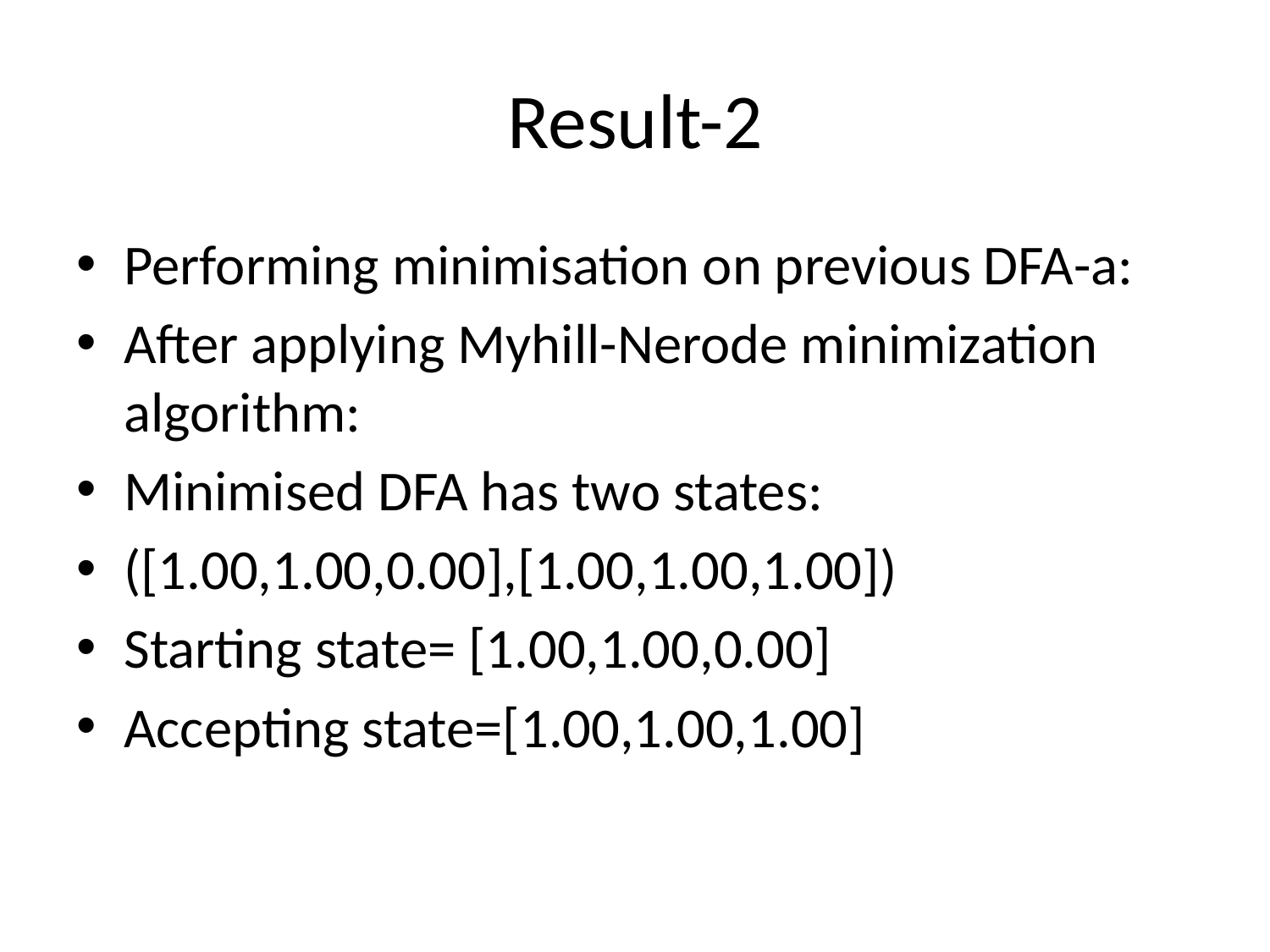

# Result-2
Performing minimisation on previous DFA-a:
After applying Myhill-Nerode minimization algorithm:
Minimised DFA has two states:
([1.00,1.00,0.00],[1.00,1.00,1.00])
Starting state= [1.00,1.00,0.00]
Accepting state=[1.00,1.00,1.00]